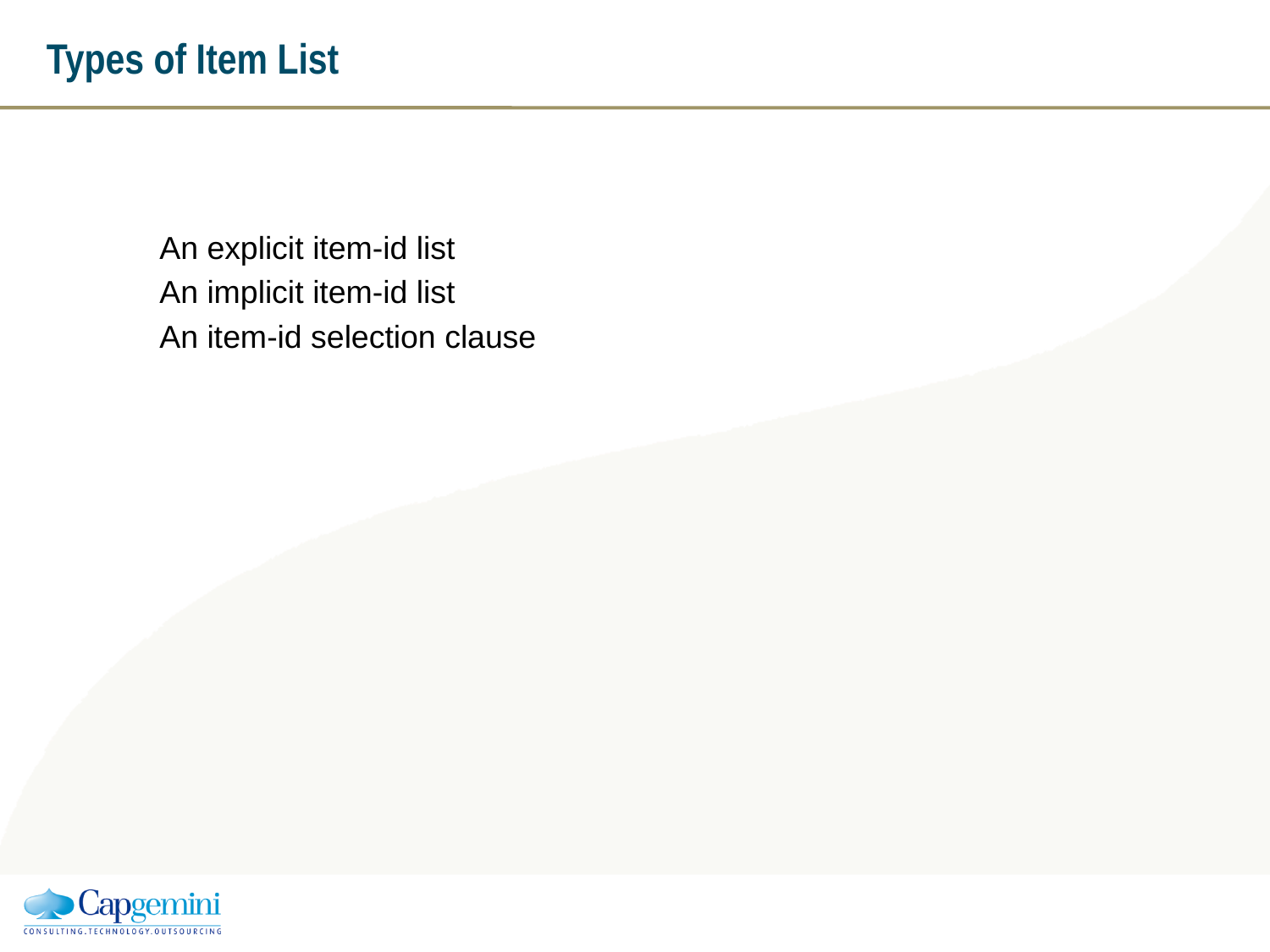

# Types of Item List
 An explicit item-id list
 An implicit item-id list
 An item-id selection clause